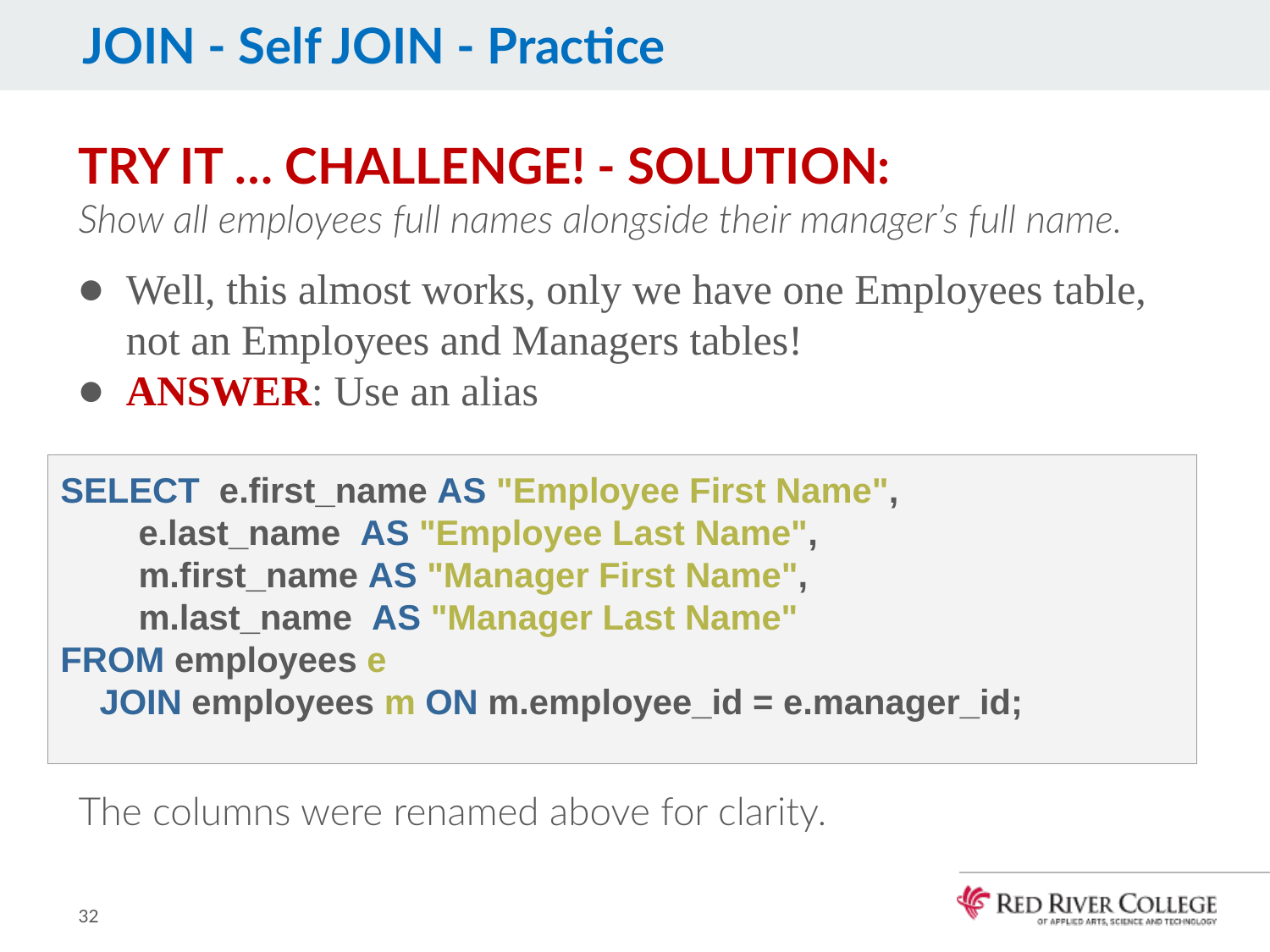

# JOIN - Self JOIN - Practice
TRY IT … CHALLENGE! - SOLUTION:
Show all employees full names alongside their manager’s full name.
Well, this almost works, only we have one Employees table, not an Employees and Managers tables!
ANSWER: Use an alias

The columns were renamed above for clarity.
SELECT  e.first_name AS "Employee First Name",
        e.last_name  AS "Employee Last Name",
        m.first_name AS "Manager First Name",
        m.last_name  AS "Manager Last Name"
FROM employees e
    JOIN employees m ON m.employee_id = e.manager_id;
32